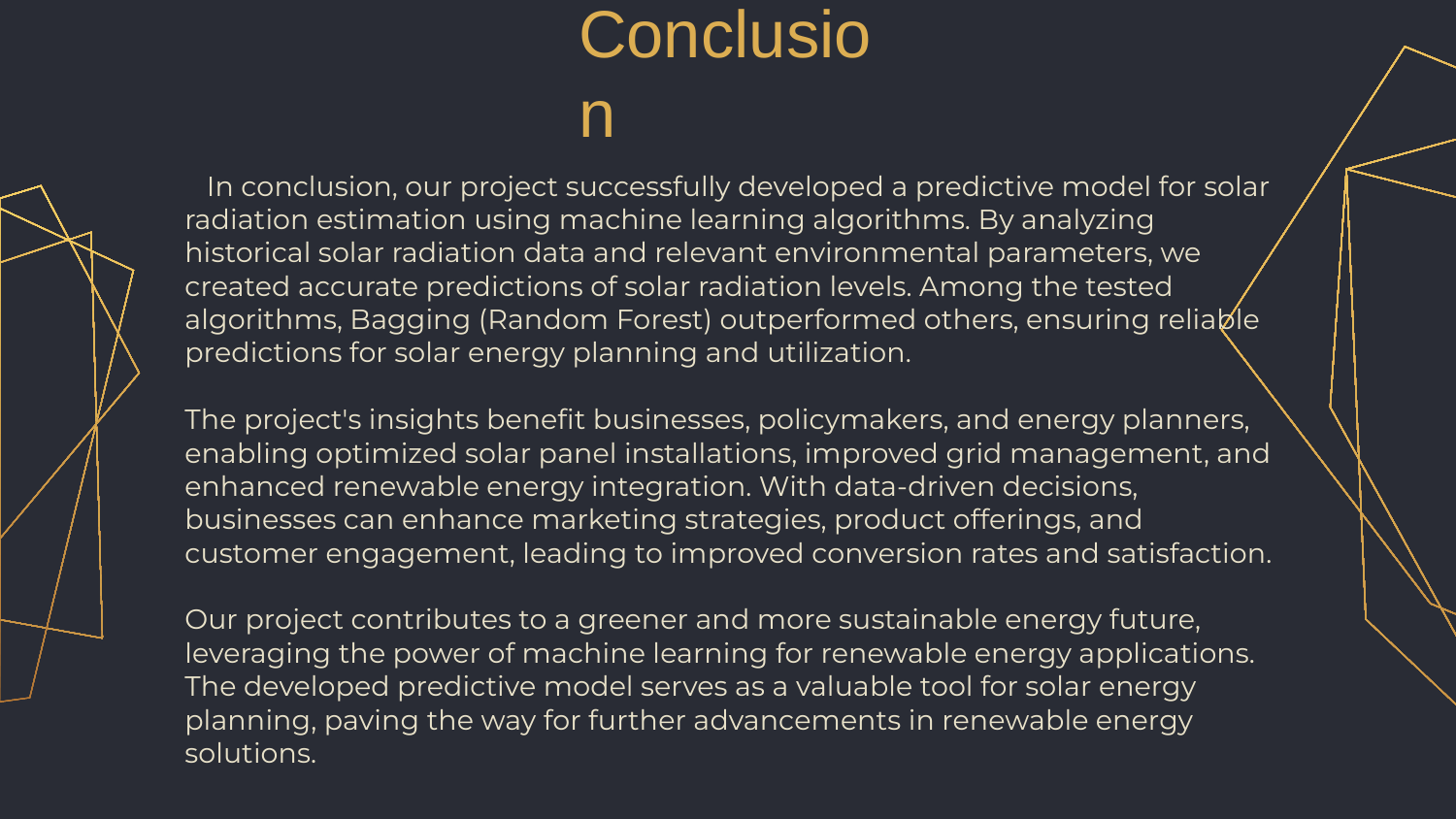

# Conclusion

   In conclusion, our project successfully developed a predictive model for solar radiation estimation using machine learning algorithms. By analyzing historical solar radiation data and relevant environmental parameters, we created accurate predictions of solar radiation levels. Among the tested algorithms, Bagging (Random Forest) outperformed others, ensuring reliable predictions for solar energy planning and utilization.

The project's insights benefit businesses, policymakers, and energy planners, enabling optimized solar panel installations, improved grid management, and enhanced renewable energy integration. With data-driven decisions, businesses can enhance marketing strategies, product offerings, and customer engagement, leading to improved conversion rates and satisfaction.

Our project contributes to a greener and more sustainable energy future, leveraging the power of machine learning for renewable energy applications. The developed predictive model serves as a valuable tool for solar energy planning, paving the way for further advancements in renewable energy solutions.